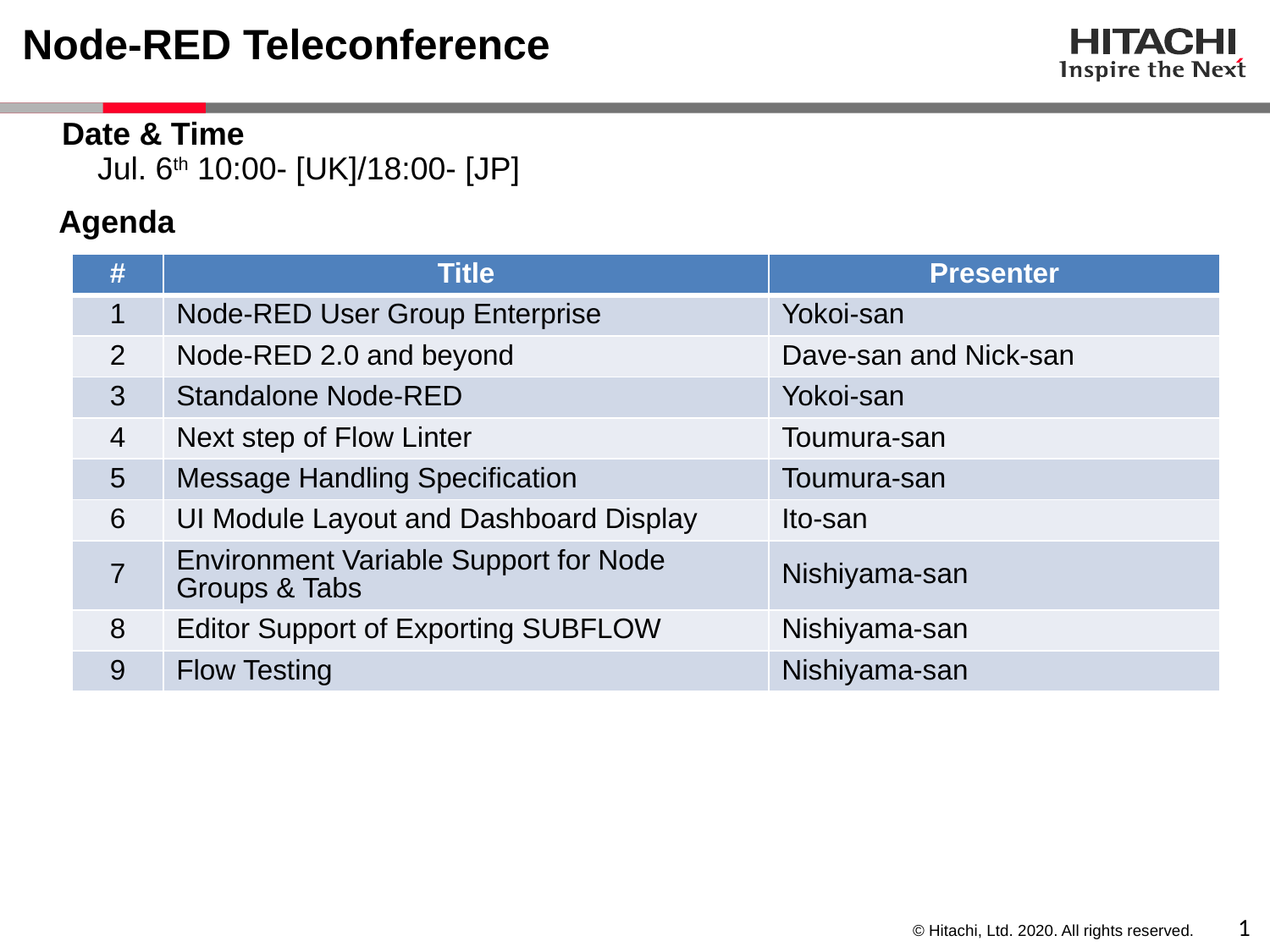

# Node-RED Teleconference
Date & Time
    Jul. 6th 10:00- [UK]/18:00- [JP]
Agenda
| # | Title | Presenter |
| --- | --- | --- |
| 1 | Node-RED User Group Enterprise | Yokoi-san |
| 2 | Node-RED 2.0 and beyond | Dave-san and Nick-san |
| 3 | Standalone Node-RED | Yokoi-san |
| 4 | Next step of Flow Linter | Toumura-san |
| 5 | Message Handling Specification | Toumura-san |
| 6 | UI Module Layout and Dashboard Display | Ito-san |
| 7 | Environment Variable Support for Node Groups & Tabs | Nishiyama-san |
| 8 | Editor Support of Exporting SUBFLOW | Nishiyama-san |
| 9 | Flow Testing | Nishiyama-san |
1